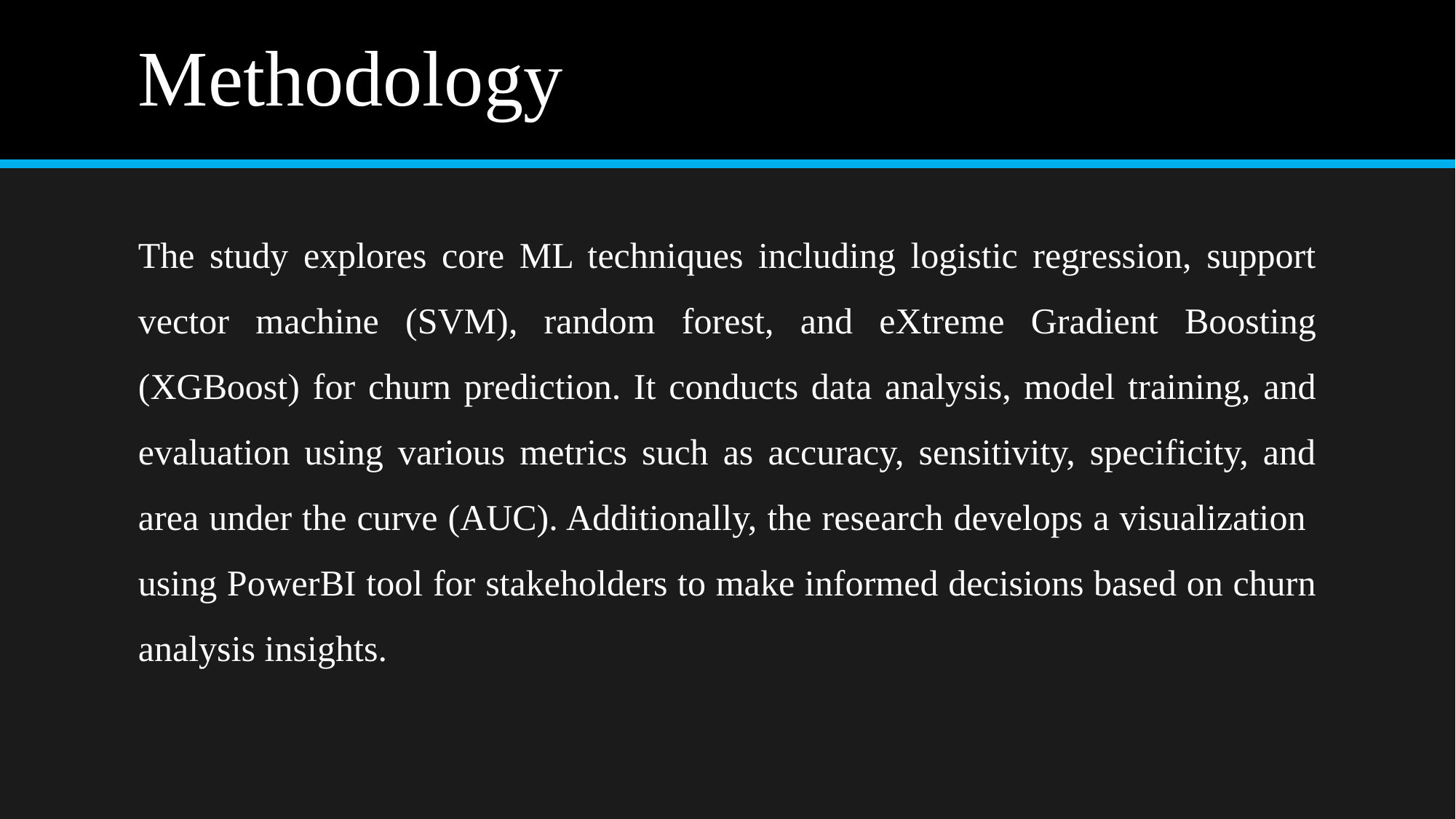

# Methodology
The study explores core ML techniques including logistic regression, support vector machine (SVM), random forest, and eXtreme Gradient Boosting (XGBoost) for churn prediction. It conducts data analysis, model training, and evaluation using various metrics such as accuracy, sensitivity, specificity, and area under the curve (AUC). Additionally, the research develops a visualization  using PowerBI tool for stakeholders to make informed decisions based on churn analysis insights.